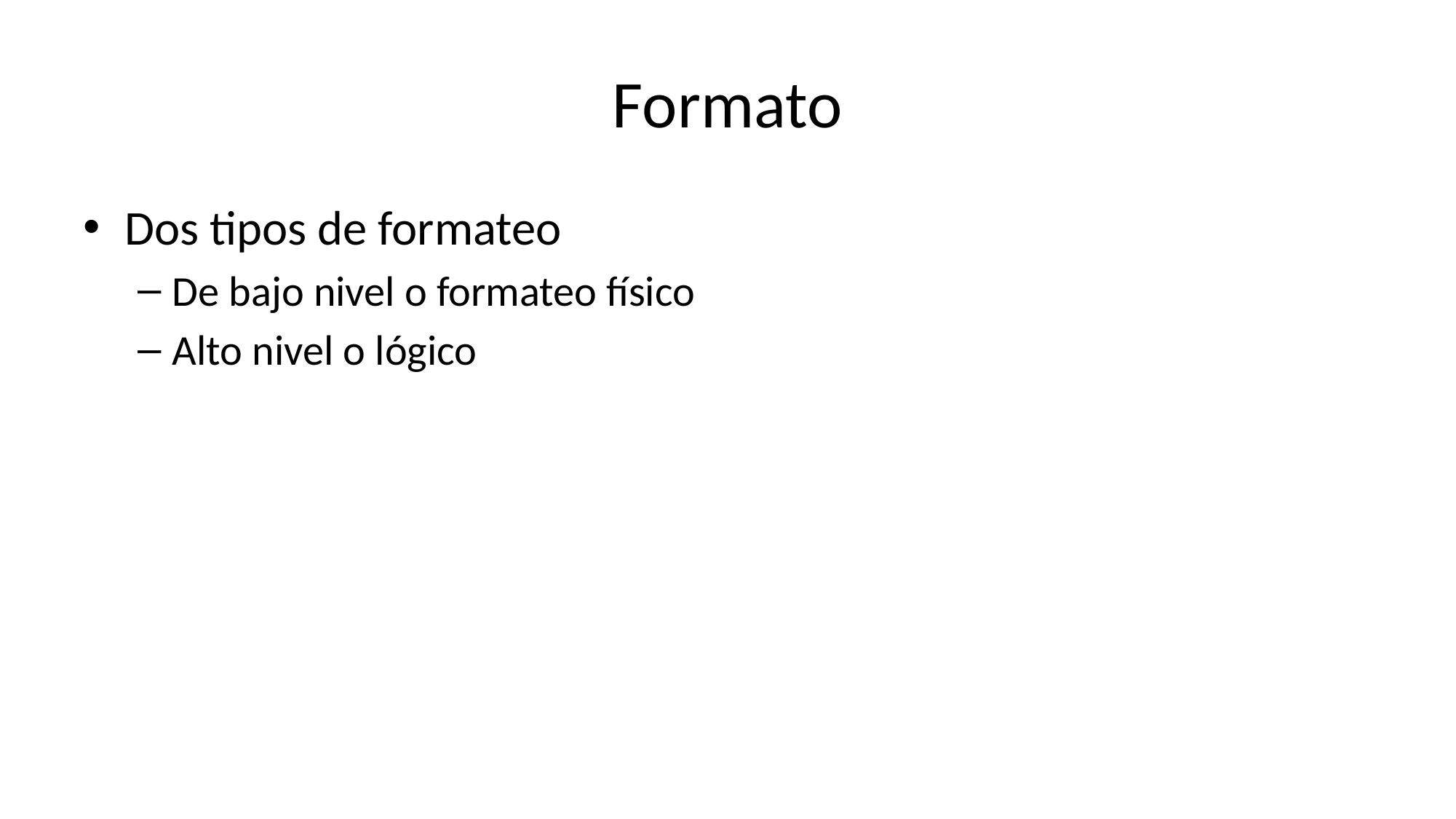

# Formato
Dos tipos de formateo
De bajo nivel o formateo físico
Alto nivel o lógico